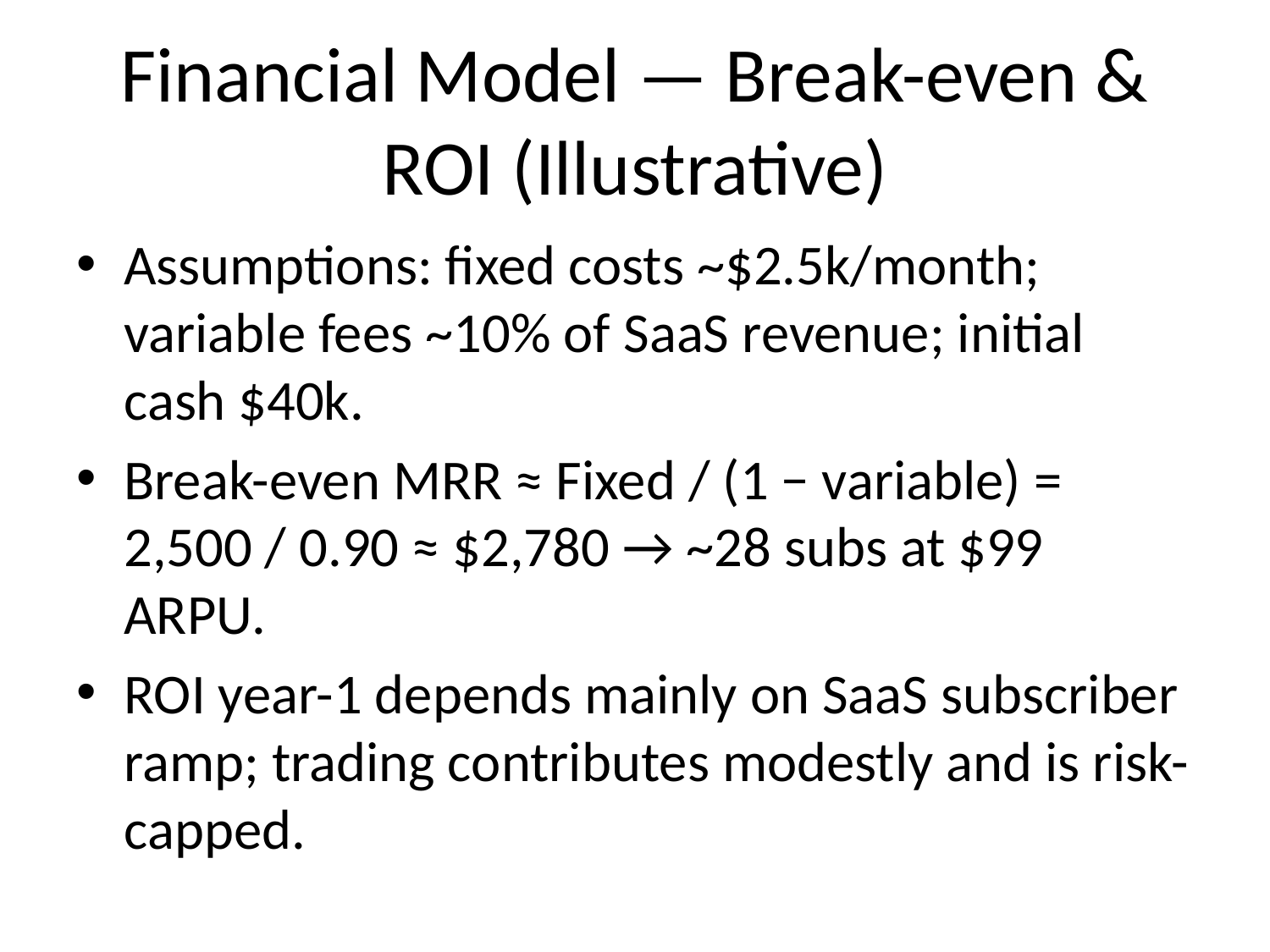

# Financial Model — Break-even & ROI (Illustrative)
Assumptions: fixed costs ~$2.5k/month; variable fees ~10% of SaaS revenue; initial cash $40k.
Break-even MRR ≈ Fixed / (1 − variable) = 2,500 / 0.90 ≈ $2,780 → ~28 subs at $99 ARPU.
ROI year-1 depends mainly on SaaS subscriber ramp; trading contributes modestly and is risk-capped.